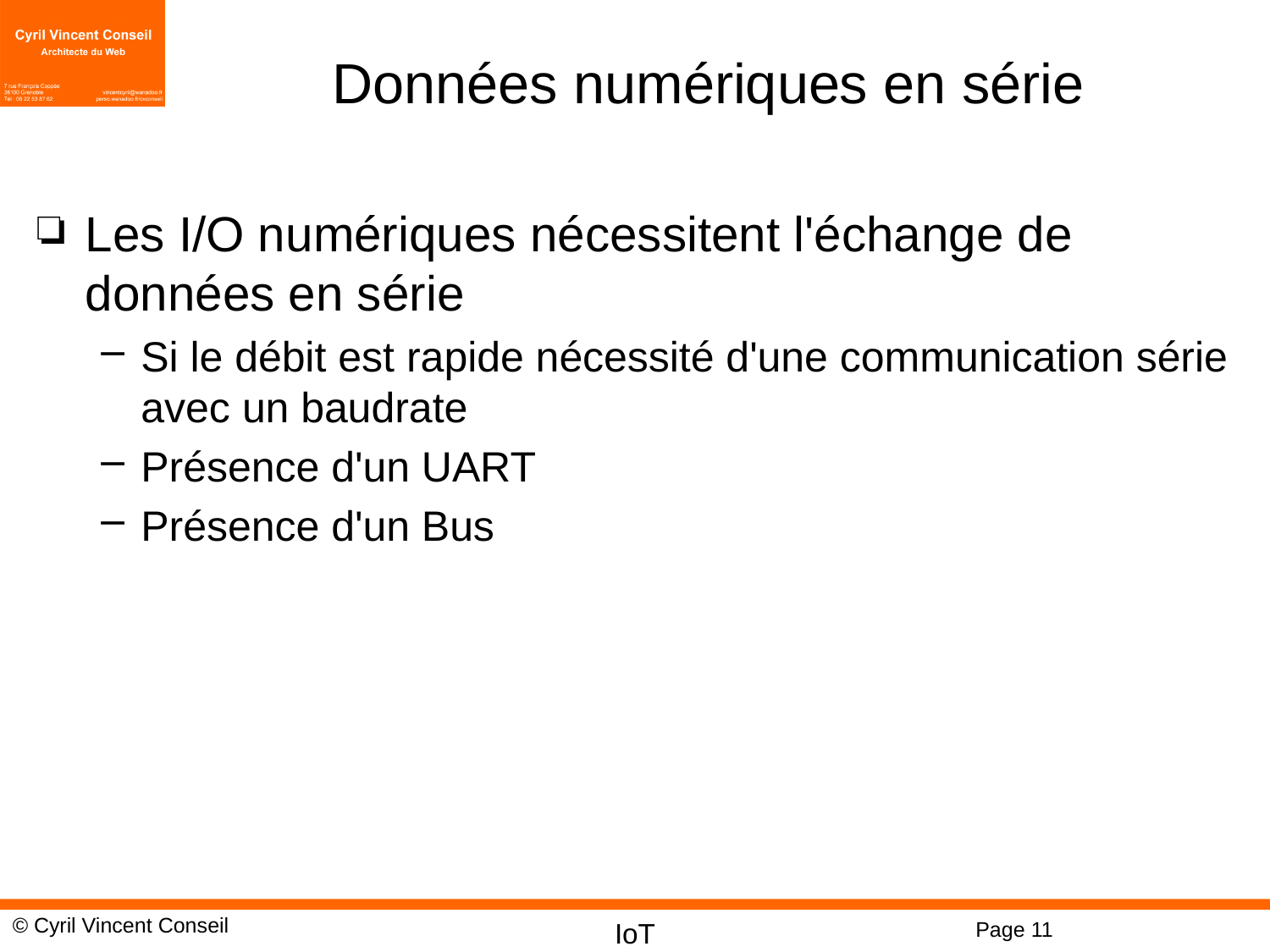

# Données numériques en série
Les I/O numériques nécessitent l'échange de données en série
Si le débit est rapide nécessité d'une communication série avec un baudrate
Présence d'un UART
Présence d'un Bus